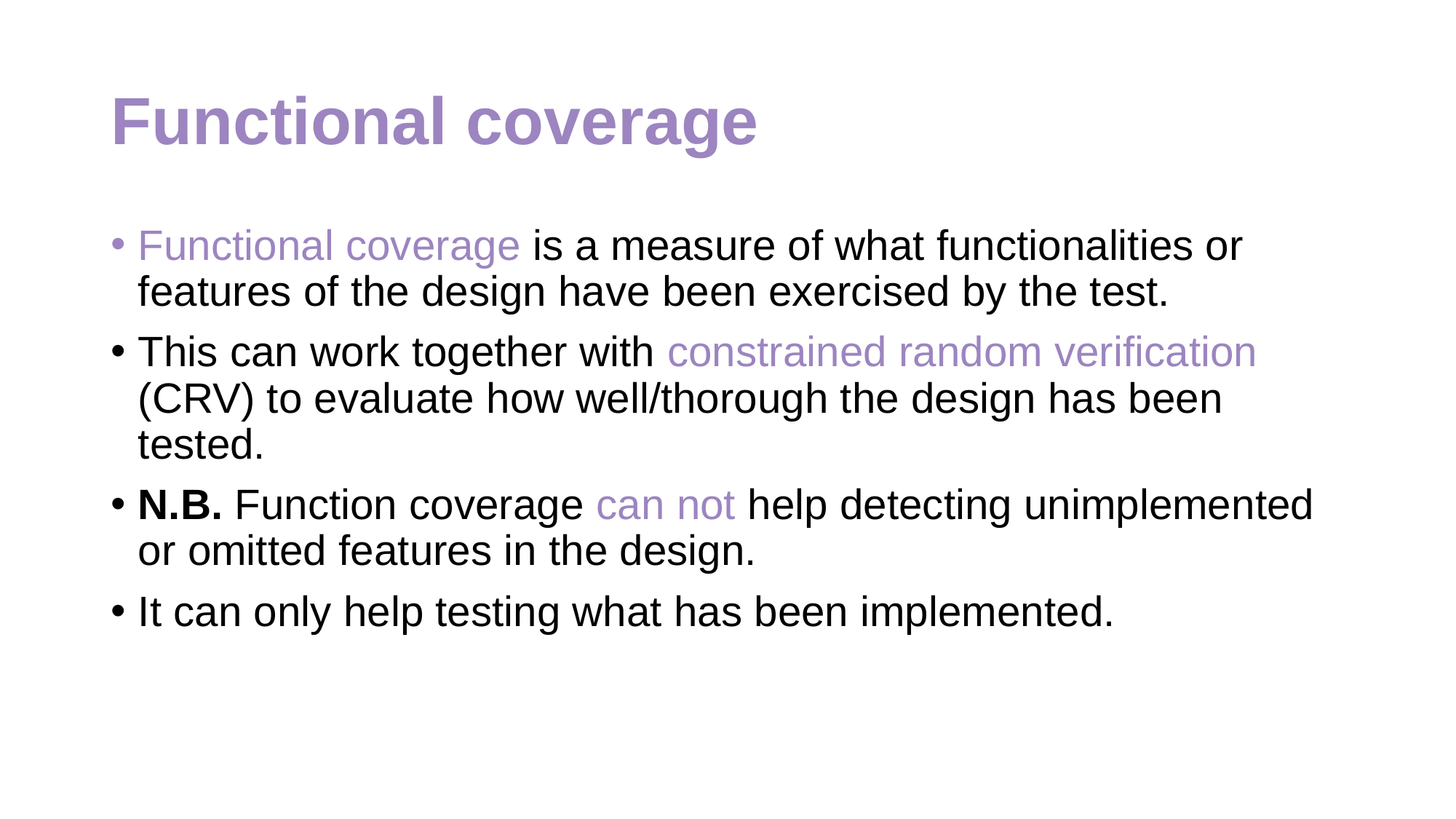

# Functional coverage
Functional coverage is a measure of what functionalities or features of the design have been exercised by the test.
This can work together with constrained random verification (CRV) to evaluate how well/thorough the design has been tested.
N.B. Function coverage can not help detecting unimplemented or omitted features in the design.
It can only help testing what has been implemented.